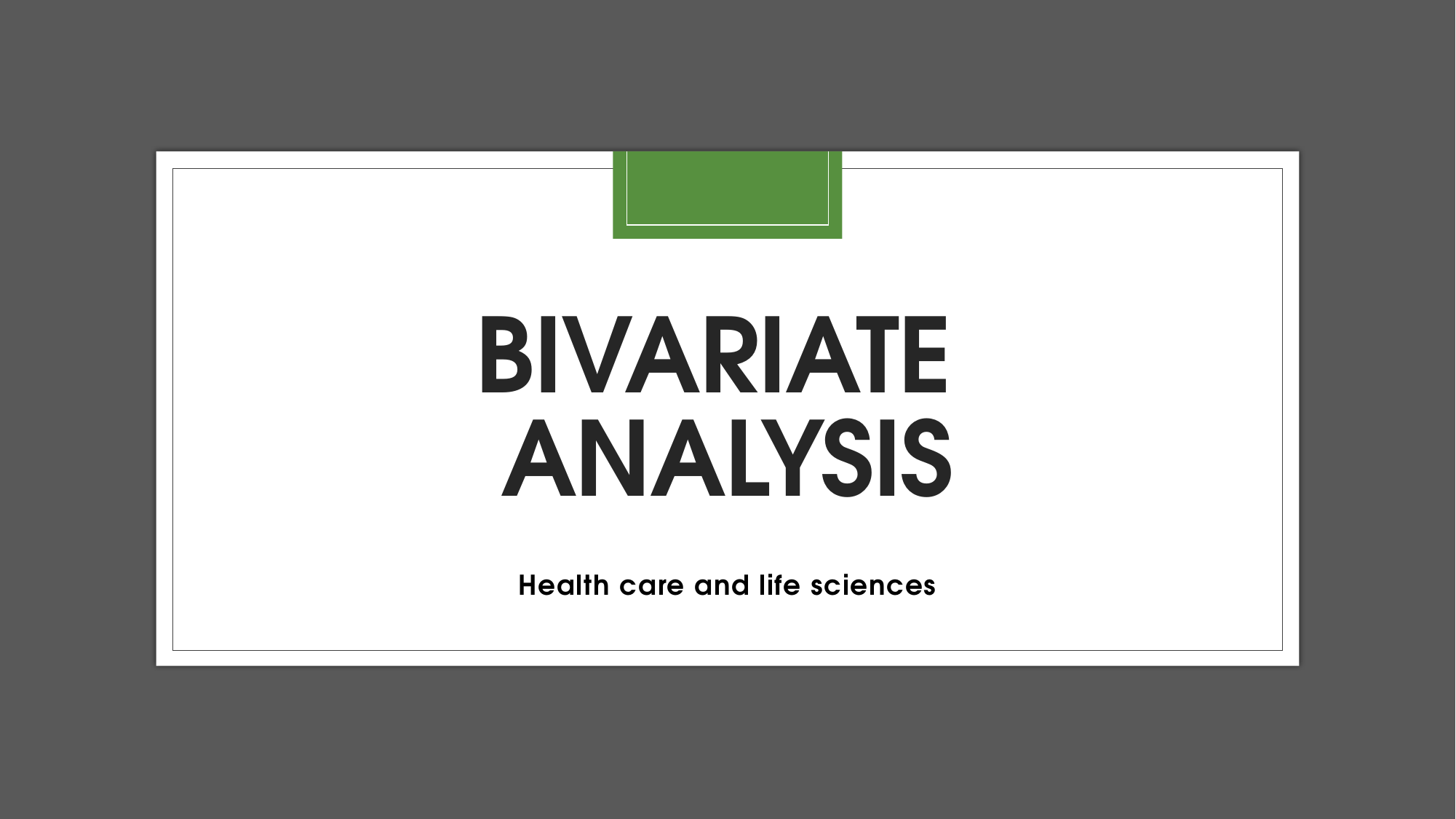

# Bivariate analysis
Health care and life sciences